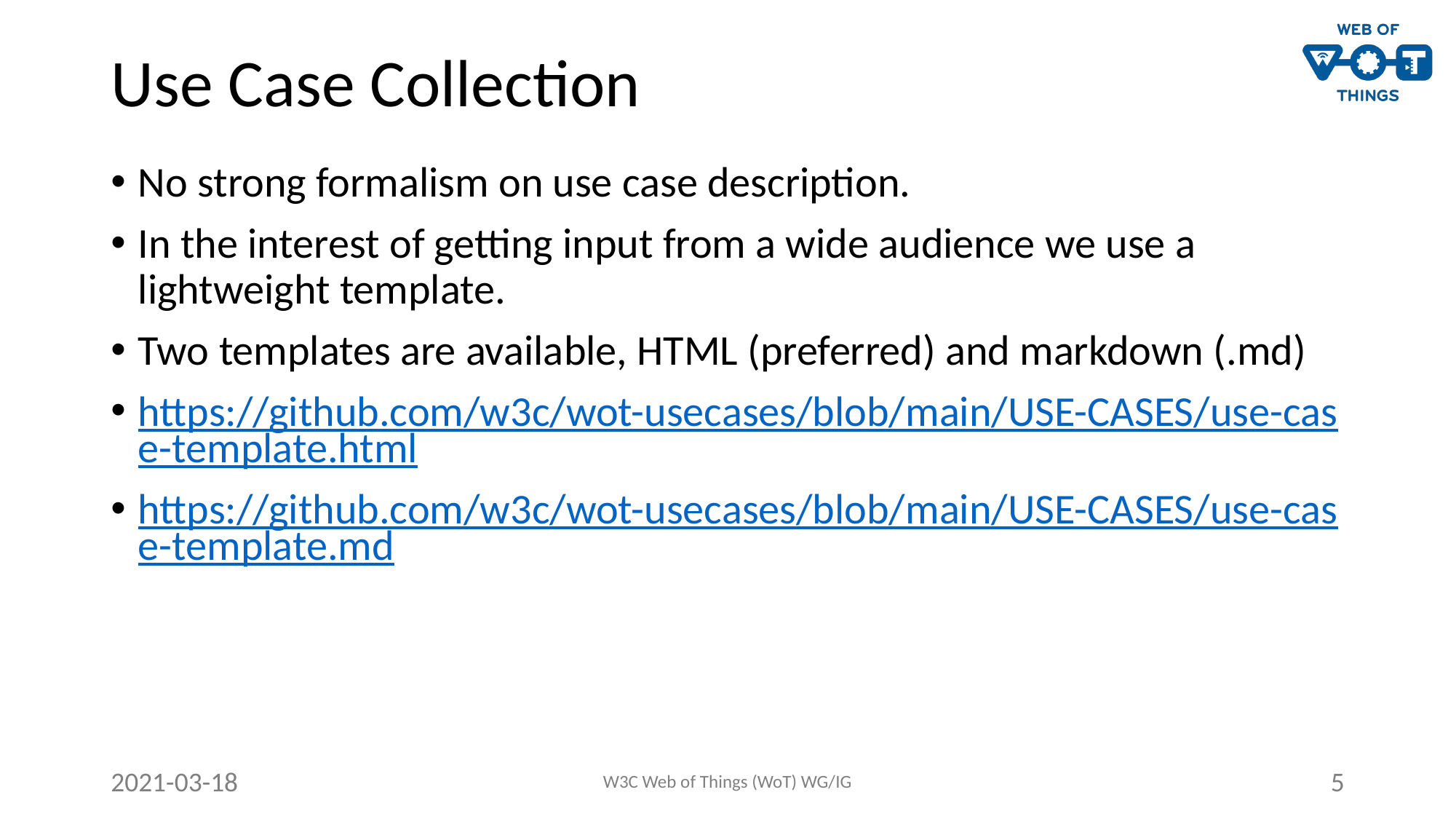

# Use Case Collection
No strong formalism on use case description.
In the interest of getting input from a wide audience we use a lightweight template.
Two templates are available, HTML (preferred) and markdown (.md)
https://github.com/w3c/wot-usecases/blob/main/USE-CASES/use-case-template.html
https://github.com/w3c/wot-usecases/blob/main/USE-CASES/use-case-template.md

2021-03-18
W3C Web of Things (WoT) WG/IG
5